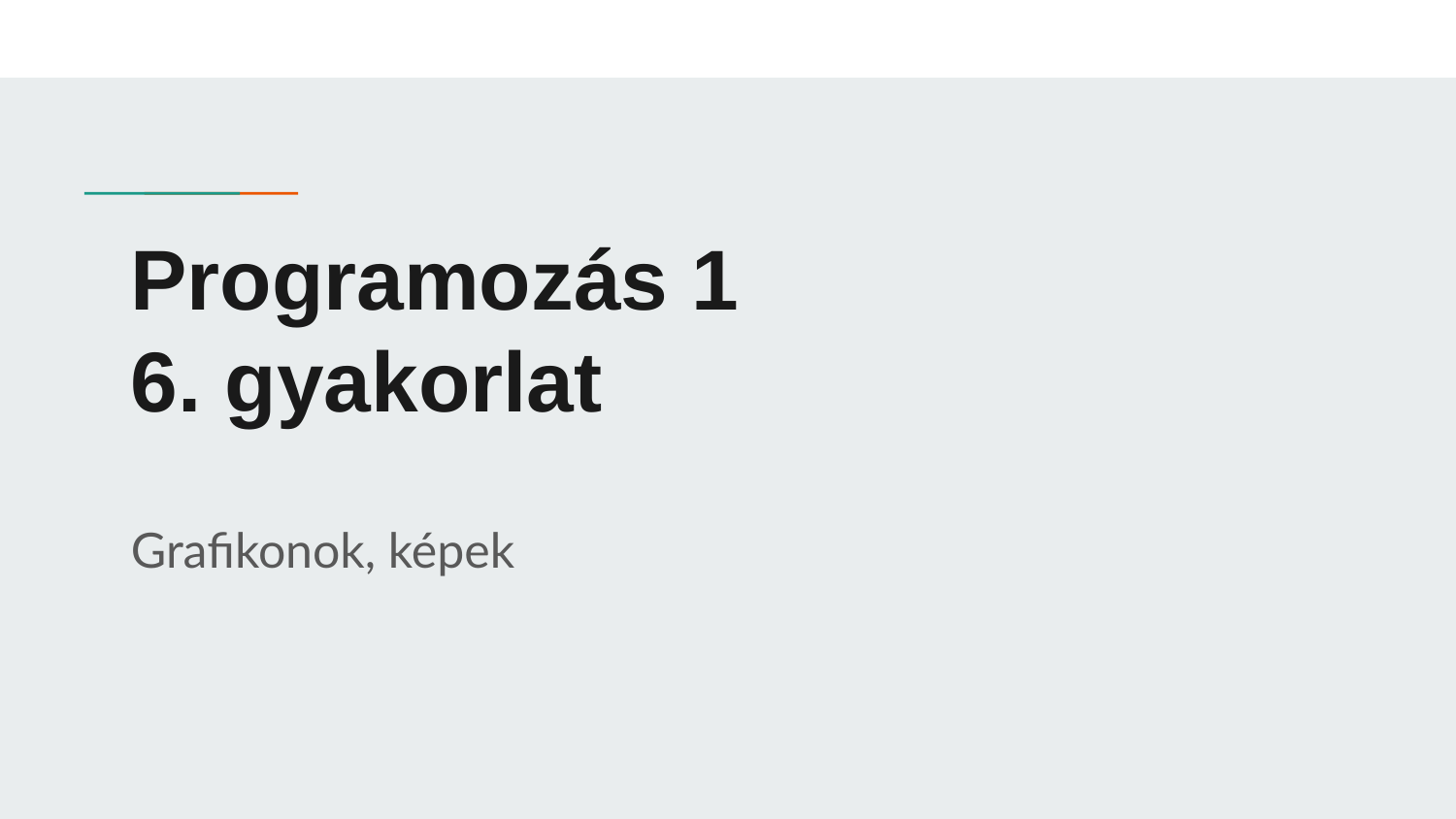

# Programozás 1 6. gyakorlat
Grafikonok, képek